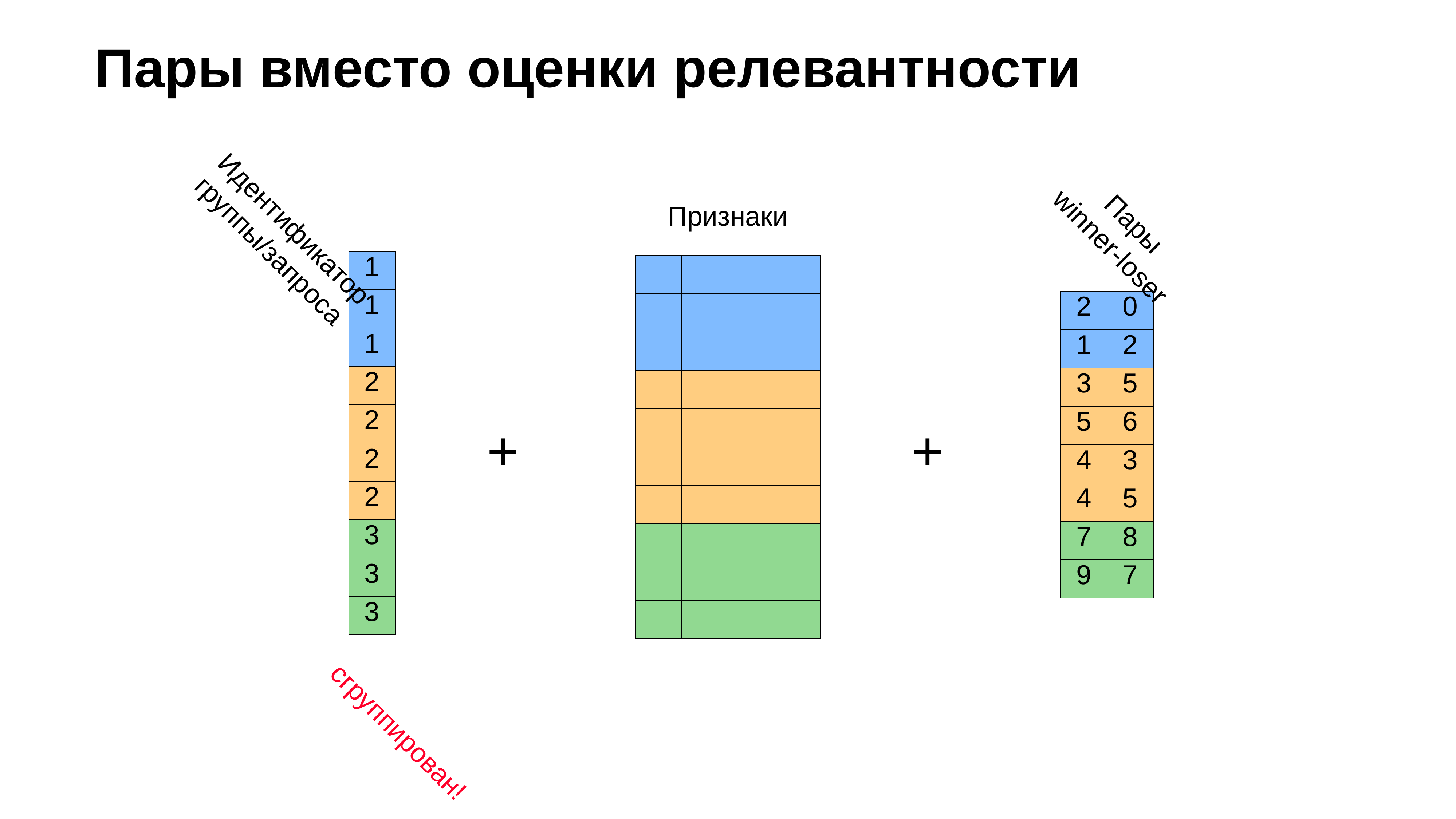

# Пары вместо оценки релевантности
Пары
winner-loser
| 2 | 0 |
| --- | --- |
| 1 | 2 |
| 3 | 5 |
| 5 | 6 |
| 4 | 3 |
| 4 | 5 |
| 7 | 8 |
| 9 | 7 |
Идентификатор
группы/запроса
| 1 |
| --- |
| 1 |
| 1 |
| 2 |
| 2 |
| 2 |
| 2 |
| 3 |
| 3 |
| 3 |
сгруппирован!
Признаки
|  |  |  |  |
| --- | --- | --- | --- |
|  |  |  |  |
|  |  |  |  |
|  |  |  |  |
|  |  |  |  |
|  |  |  |  |
|  |  |  |  |
|  |  |  |  |
|  |  |  |  |
|  |  |  |  |
+
+
46